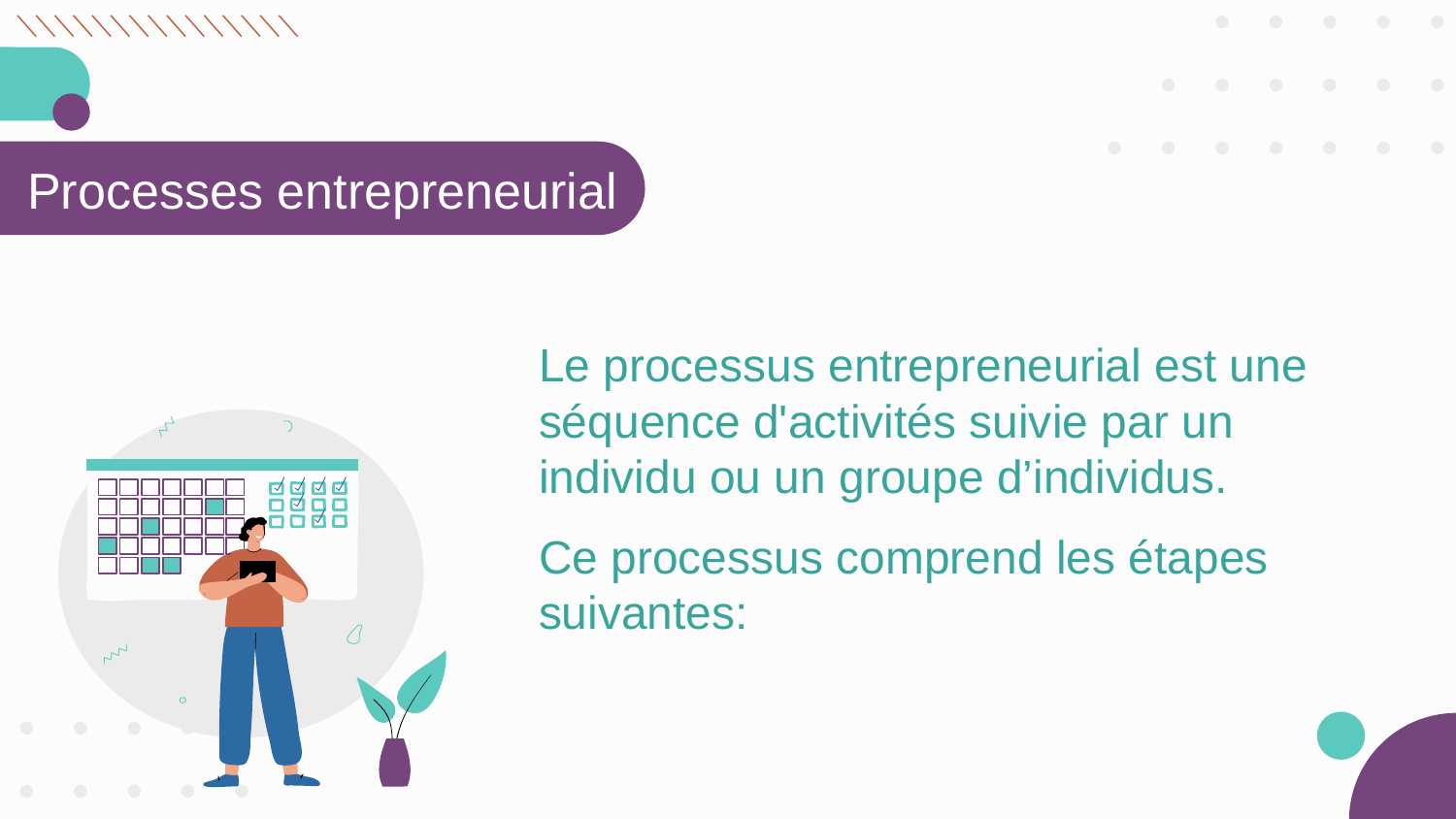

Processes entrepreneurial
Le processus entrepreneurial est une séquence d'activités suivie par un individu ou un groupe d’individus.
Ce processus comprend les étapes suivantes: